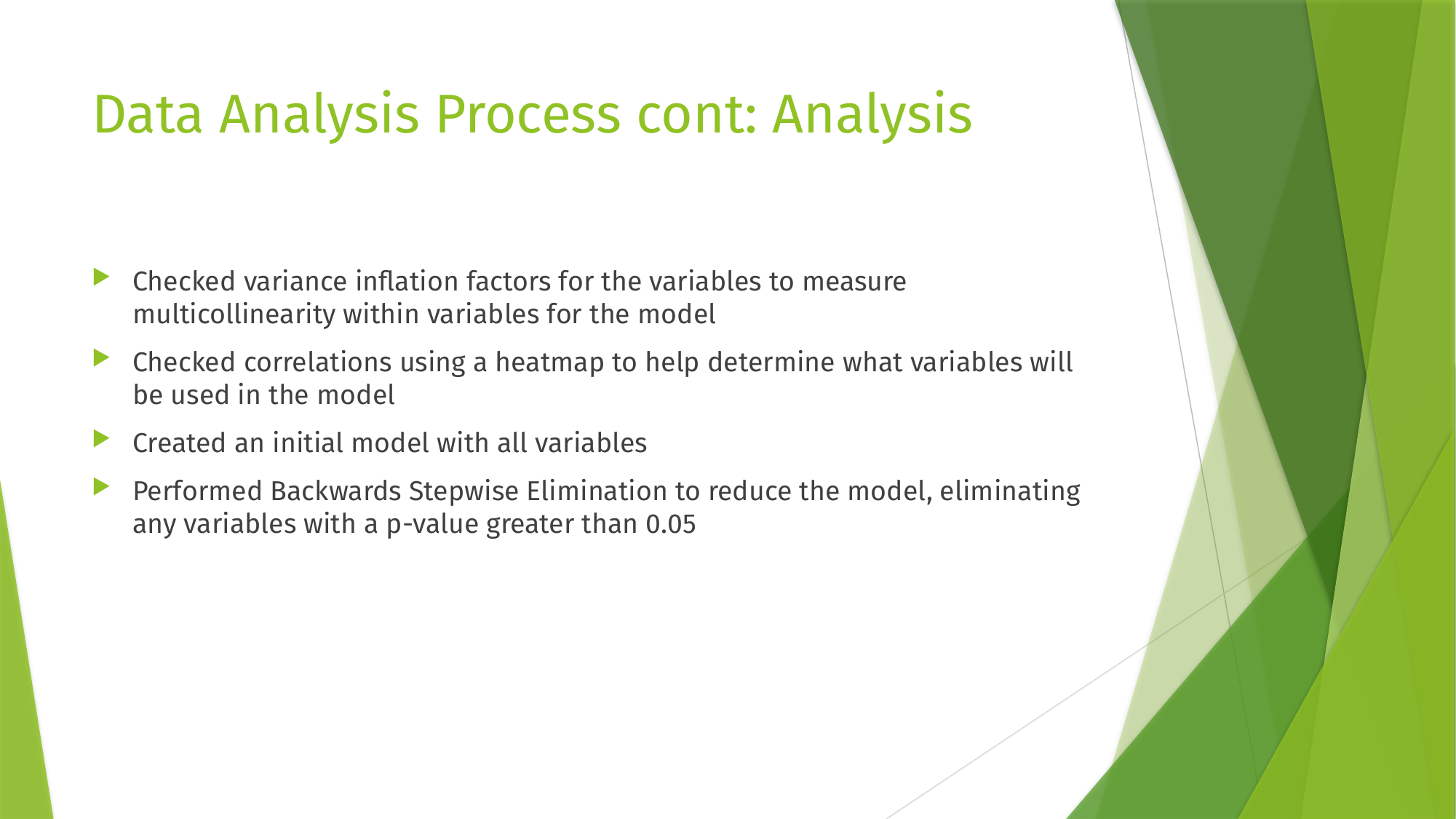

# Data Analysis Process cont: Analysis
Checked variance inflation factors for the variables to measure multicollinearity within variables for the model
Checked correlations using a heatmap to help determine what variables will be used in the model
Created an initial model with all variables
Performed Backwards Stepwise Elimination to reduce the model, eliminating any variables with a p-value greater than 0.05